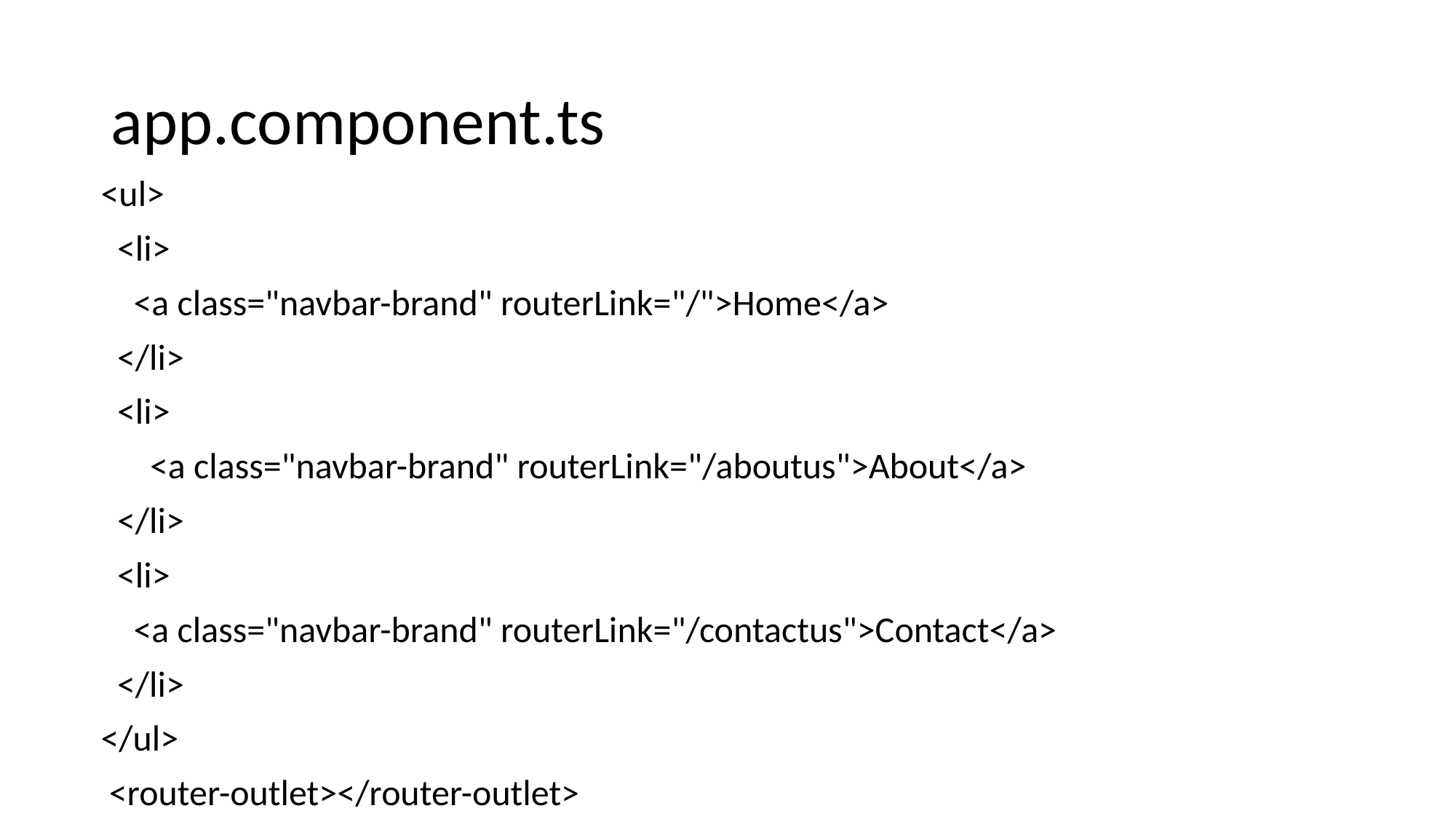

# app.component.ts
<ul>
  <li>
    <a class="navbar-brand" routerLink="/">Home</a>
  </li>
  <li>
      <a class="navbar-brand" routerLink="/aboutus">About</a>
  </li>
  <li>
    <a class="navbar-brand" routerLink="/contactus">Contact</a>
  </li>
</ul>
 <router-outlet></router-outlet>